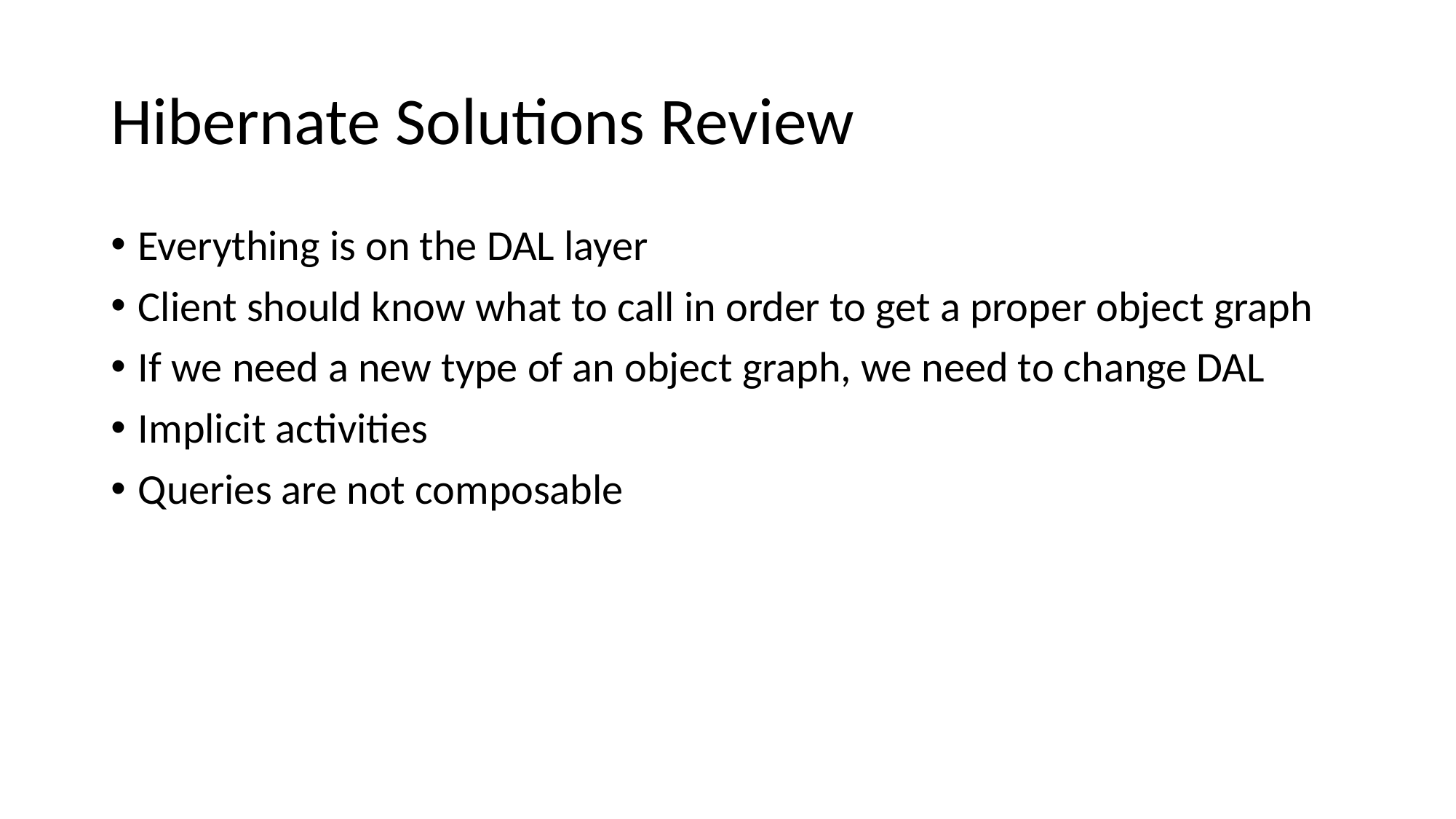

# Hibernate Solutions Review
Everything is on the DAL layer
Client should know what to call in order to get a proper object graph
If we need a new type of an object graph, we need to change DAL
Implicit activities
Queries are not composable